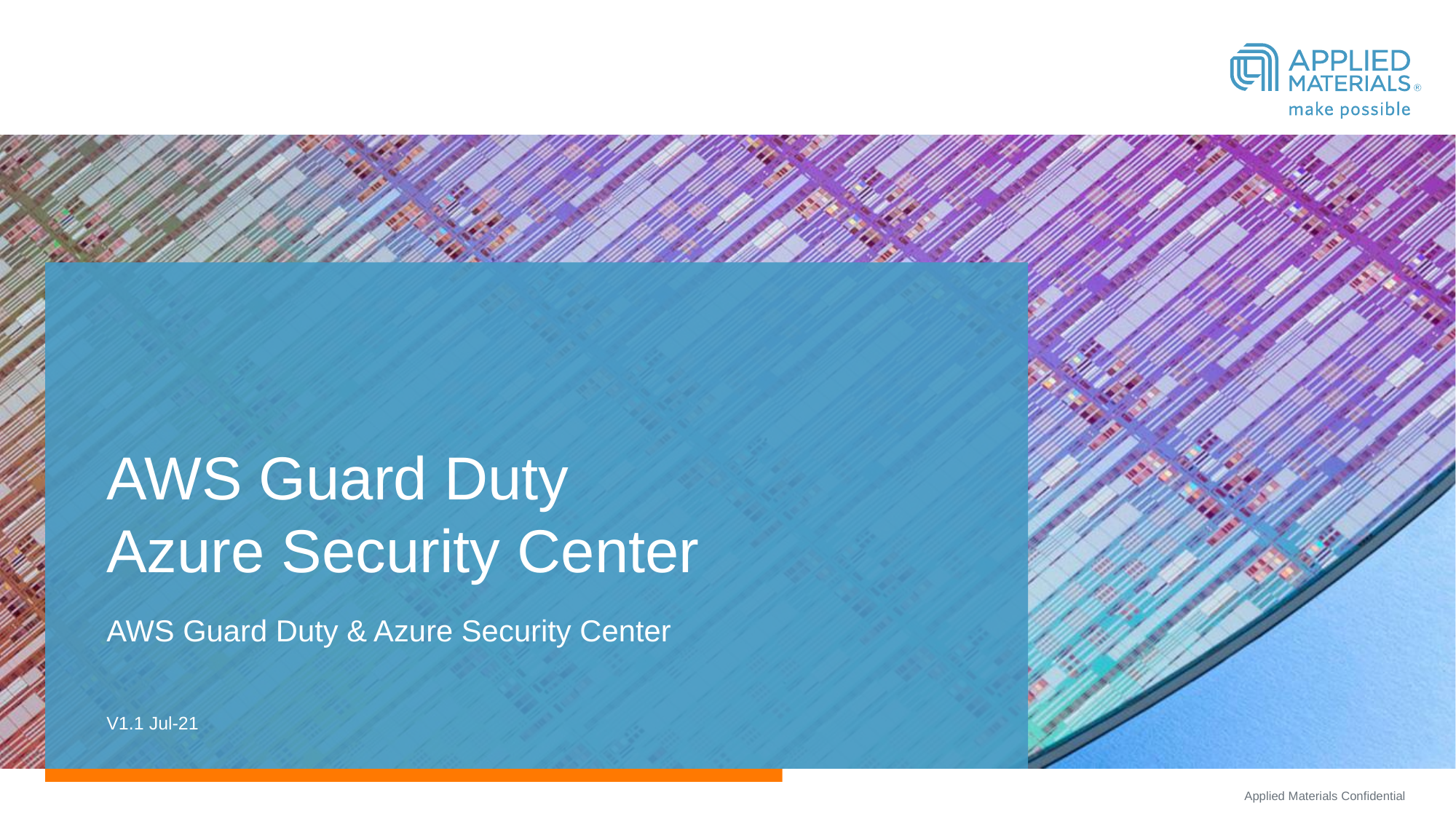

# AWS Guard Duty Azure Security Center
AWS Guard Duty & Azure Security Center

V1.1 Jul-21